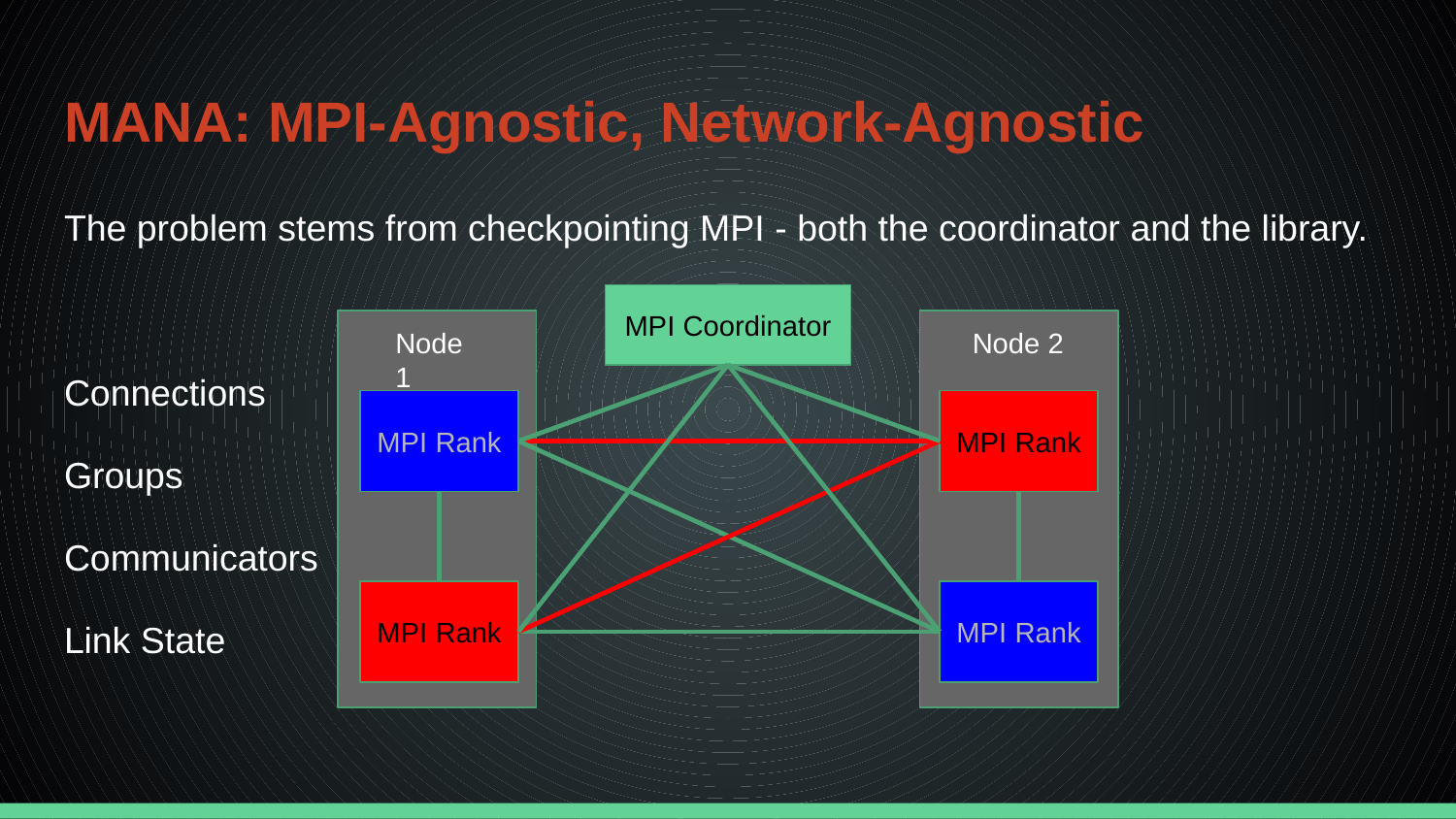

# MANA: MPI-Agnostic, Network-Agnostic
The problem stems from checkpointing MPI - both the coordinator and the library.

Connections
Groups
Communicators
Link State
MPI Coordinator

Node 1

Node 2
MPI Rank
MPI Rank
MPI Rank
MPI Rank